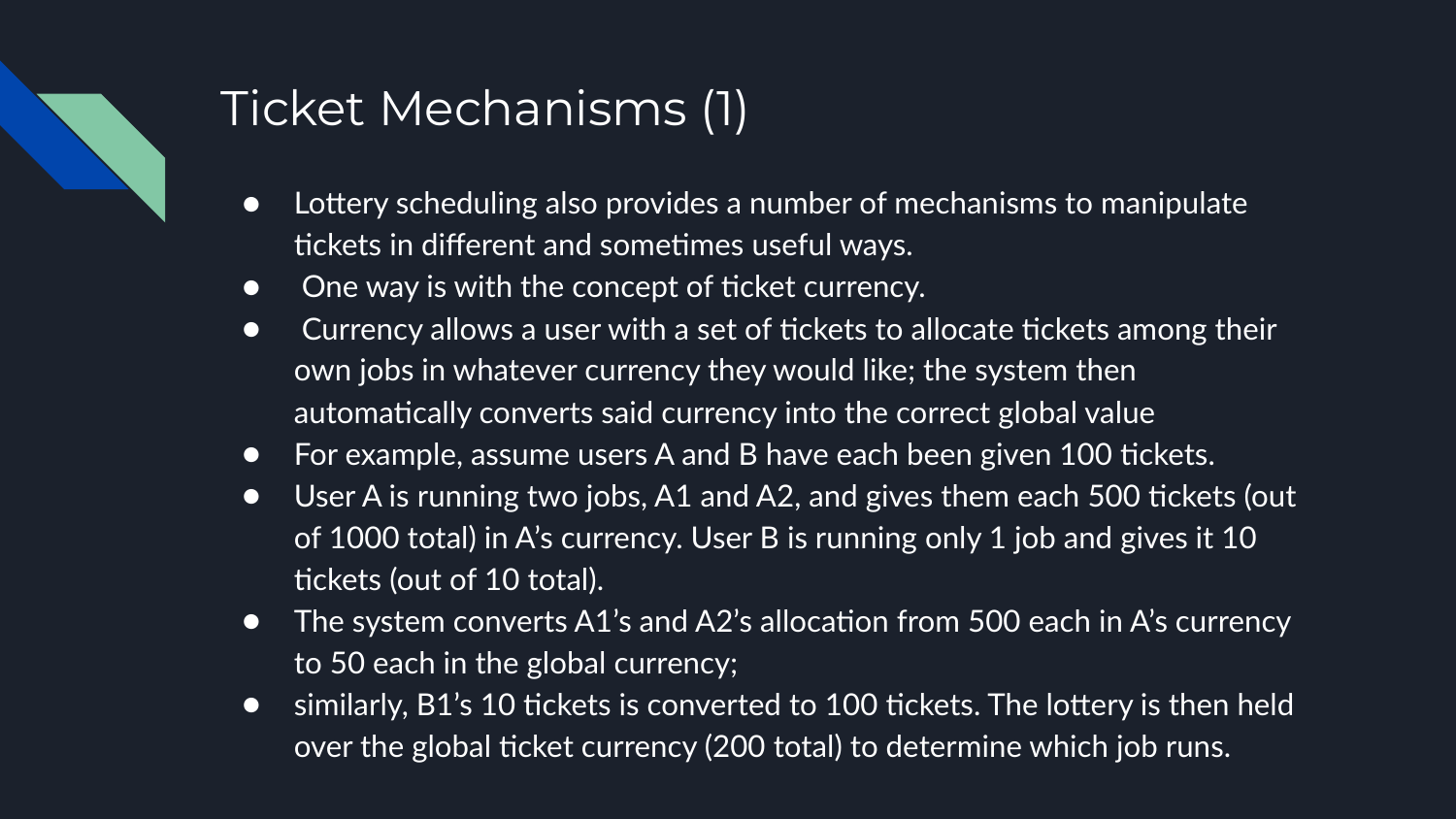

# Ticket Mechanisms (1)
Lottery scheduling also provides a number of mechanisms to manipulate tickets in different and sometimes useful ways.
 One way is with the concept of ticket currency.
 Currency allows a user with a set of tickets to allocate tickets among their own jobs in whatever currency they would like; the system then automatically converts said currency into the correct global value
For example, assume users A and B have each been given 100 tickets.
User A is running two jobs, A1 and A2, and gives them each 500 tickets (out of 1000 total) in A’s currency. User B is running only 1 job and gives it 10 tickets (out of 10 total).
The system converts A1’s and A2’s allocation from 500 each in A’s currency to 50 each in the global currency;
similarly, B1’s 10 tickets is converted to 100 tickets. The lottery is then held over the global ticket currency (200 total) to determine which job runs.